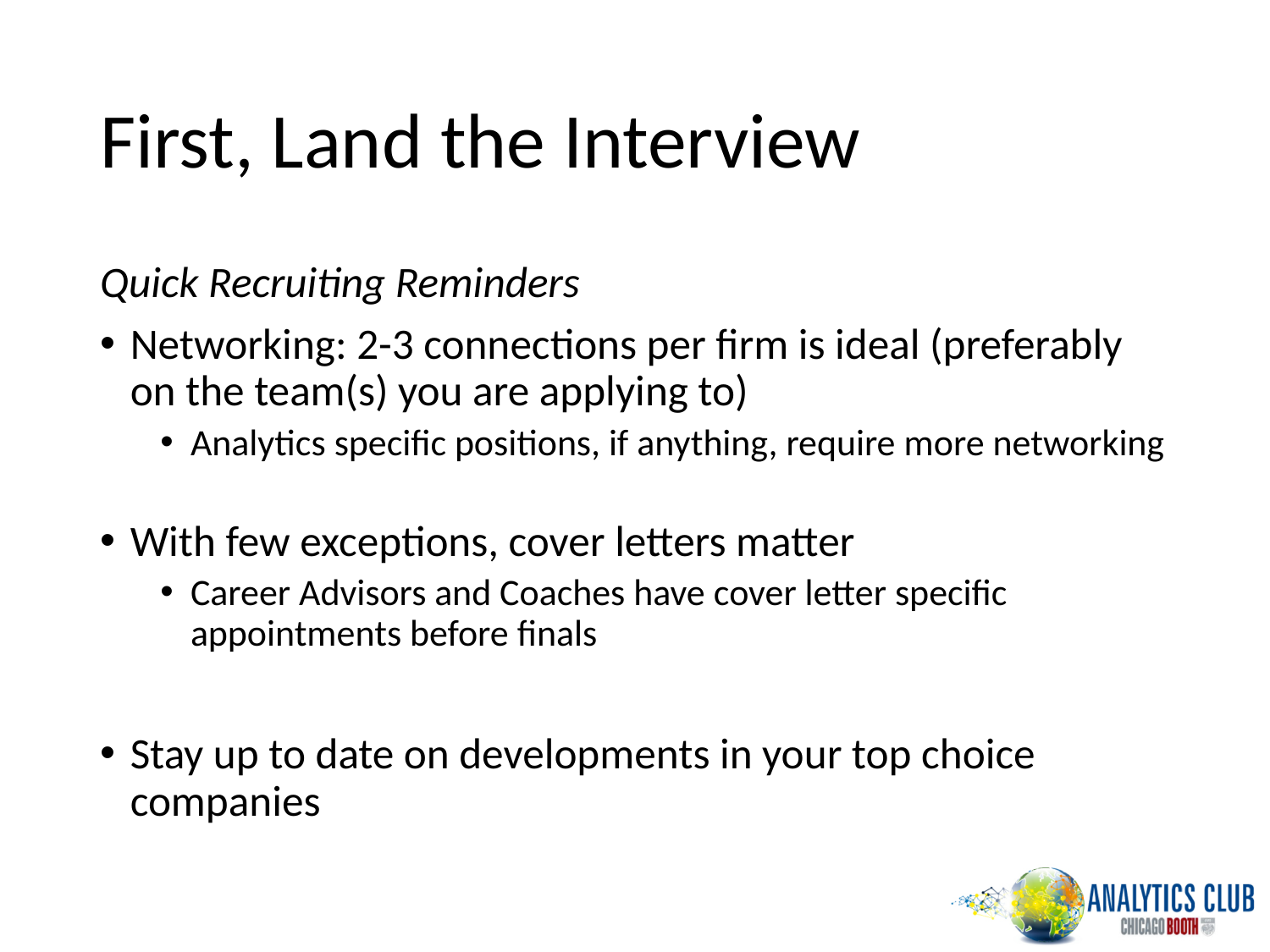

# First, Land the Interview
Quick Recruiting Reminders
Networking: 2-3 connections per firm is ideal (preferably on the team(s) you are applying to)
Analytics specific positions, if anything, require more networking
With few exceptions, cover letters matter
Career Advisors and Coaches have cover letter specific appointments before finals

Stay up to date on developments in your top choice companies